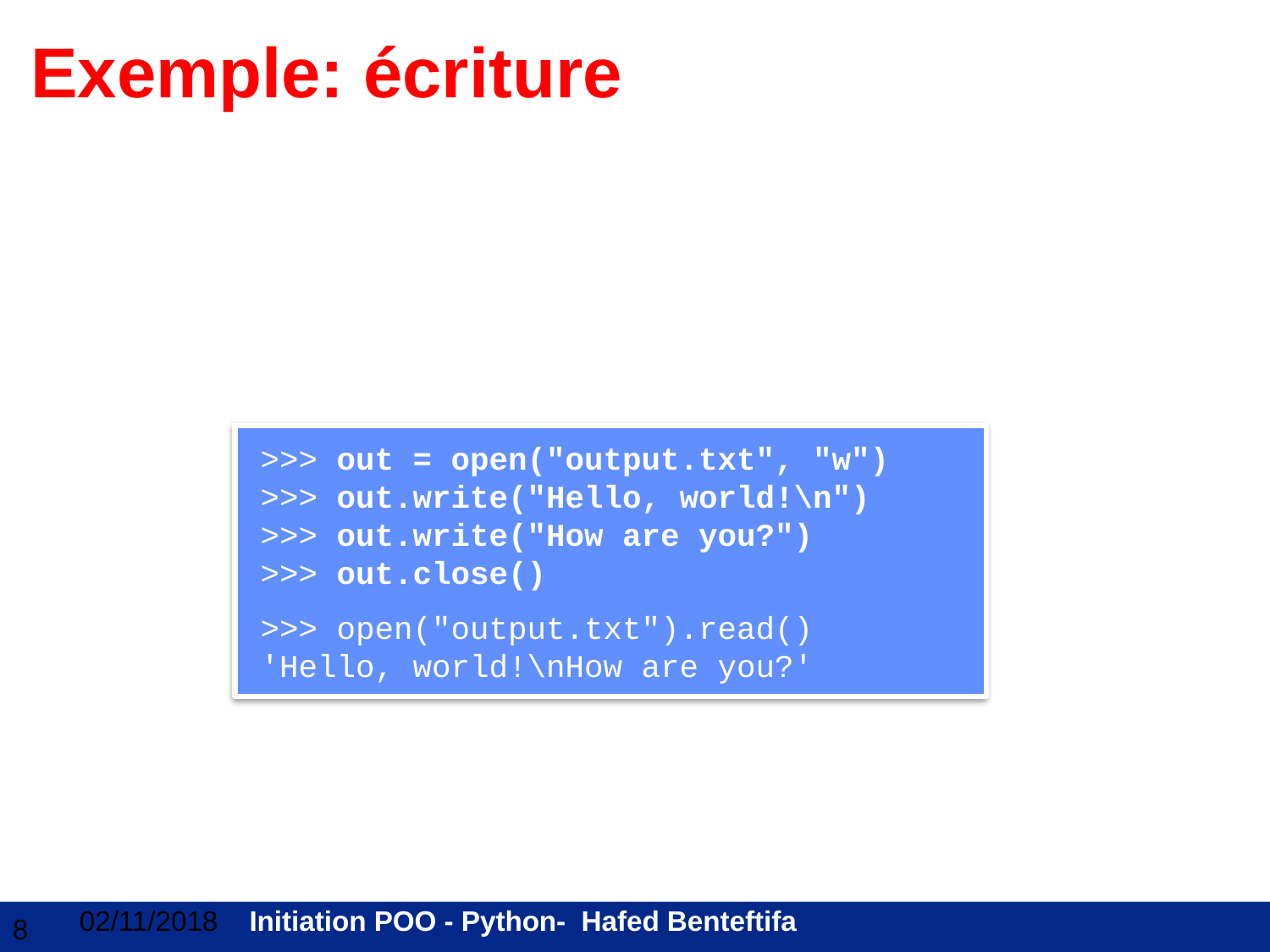

# Exemple: écriture
>>> out = open("output.txt", "w")
>>> out.write("Hello, world!\n")
>>> out.write("How are you?")
>>> out.close()

>>> open("output.txt").read()
'Hello, world!\nHow are you?'